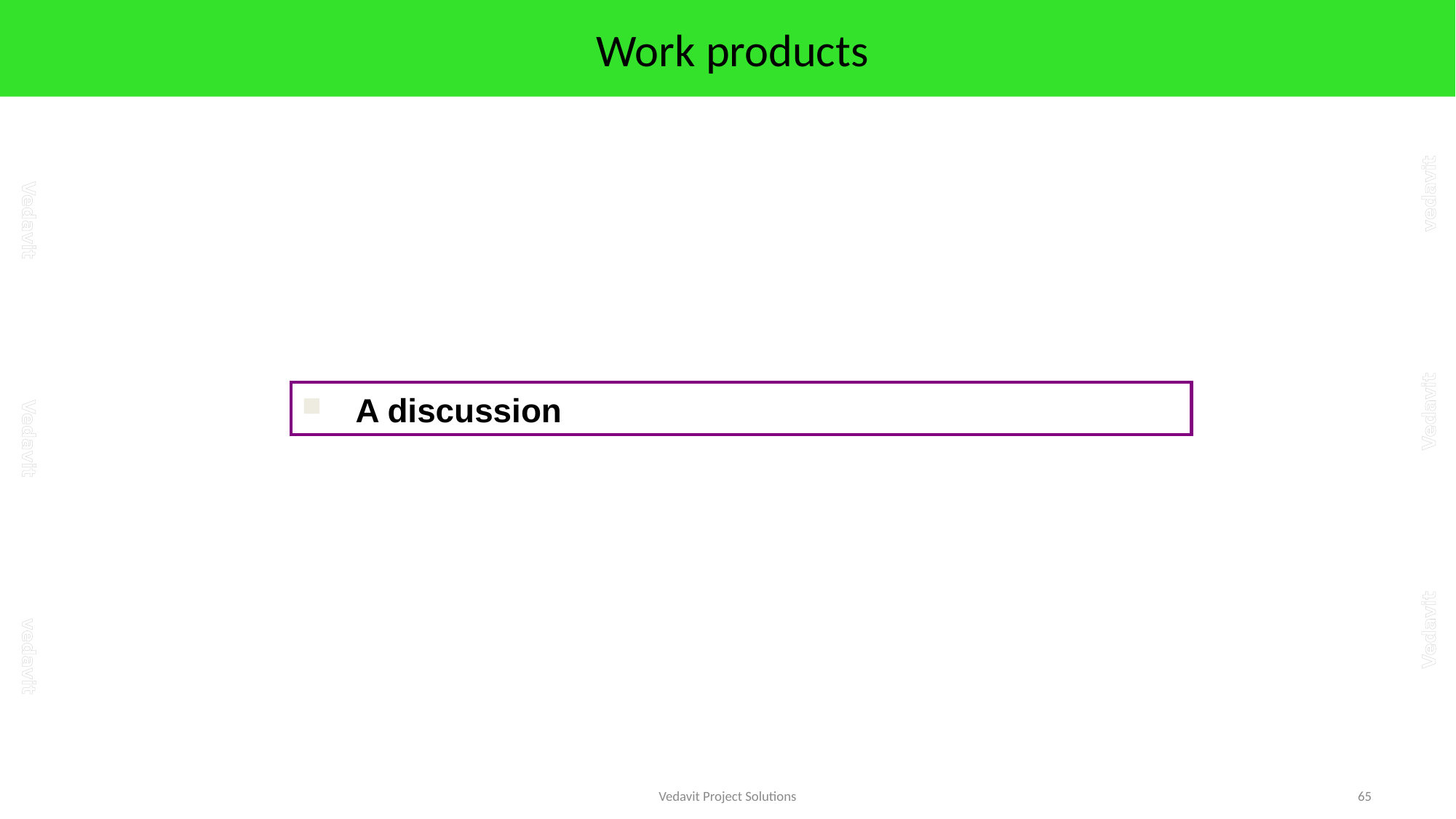

# Work products

   A discussion

Vedavit Project Solutions
65